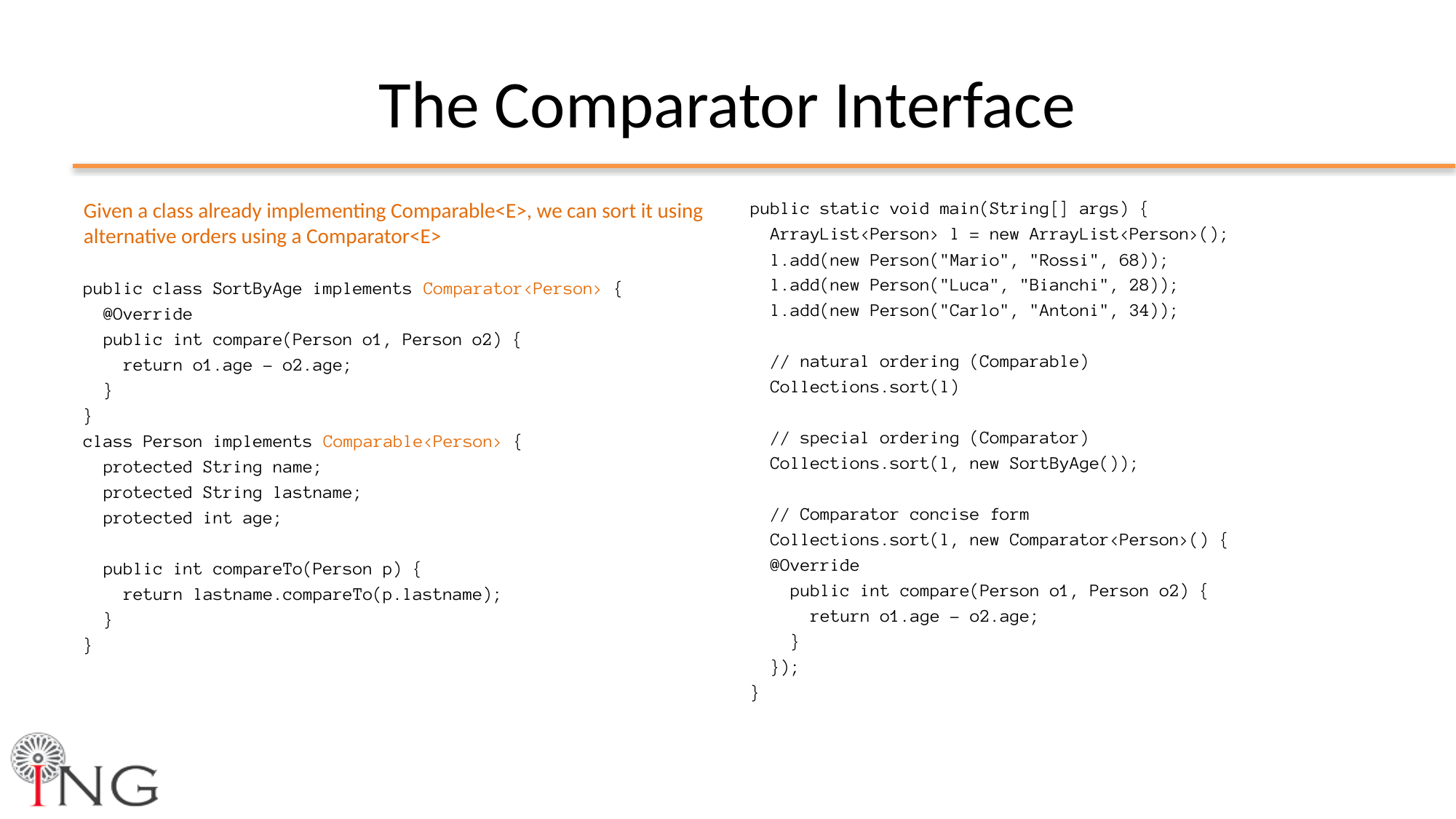

# The Comparator Interface
Given a class already implementing Comparable<E>, we can sort it using alternative orders using a Comparator<E>

public class SortByAge implements Comparator<Person> {
  @Override
  public int compare(Person o1, Person o2) {
    return o1.age - o2.age;
  }
}
class Person implements Comparable<Person> {
  protected String name;
  protected String lastname;
  protected int age;

  public int compareTo(Person p) {
    return lastname.compareTo(p.lastname);
  }
}

public static void main(String[] args) {
  ArrayList<Person> l = new ArrayList<Person>();
  l.add(new Person("Mario", "Rossi", 68));
  l.add(new Person("Luca", "Bianchi", 28));
  l.add(new Person("Carlo", "Antoni", 34));

  // natural ordering (Comparable)
  Collections.sort(l)

  // special ordering (Comparator)
  Collections.sort(l, new SortByAge());

  // Comparator concise form
  Collections.sort(l, new Comparator<Person>() {
  @Override
    public int compare(Person o1, Person o2) {
      return o1.age - o2.age;
    }
  });
}